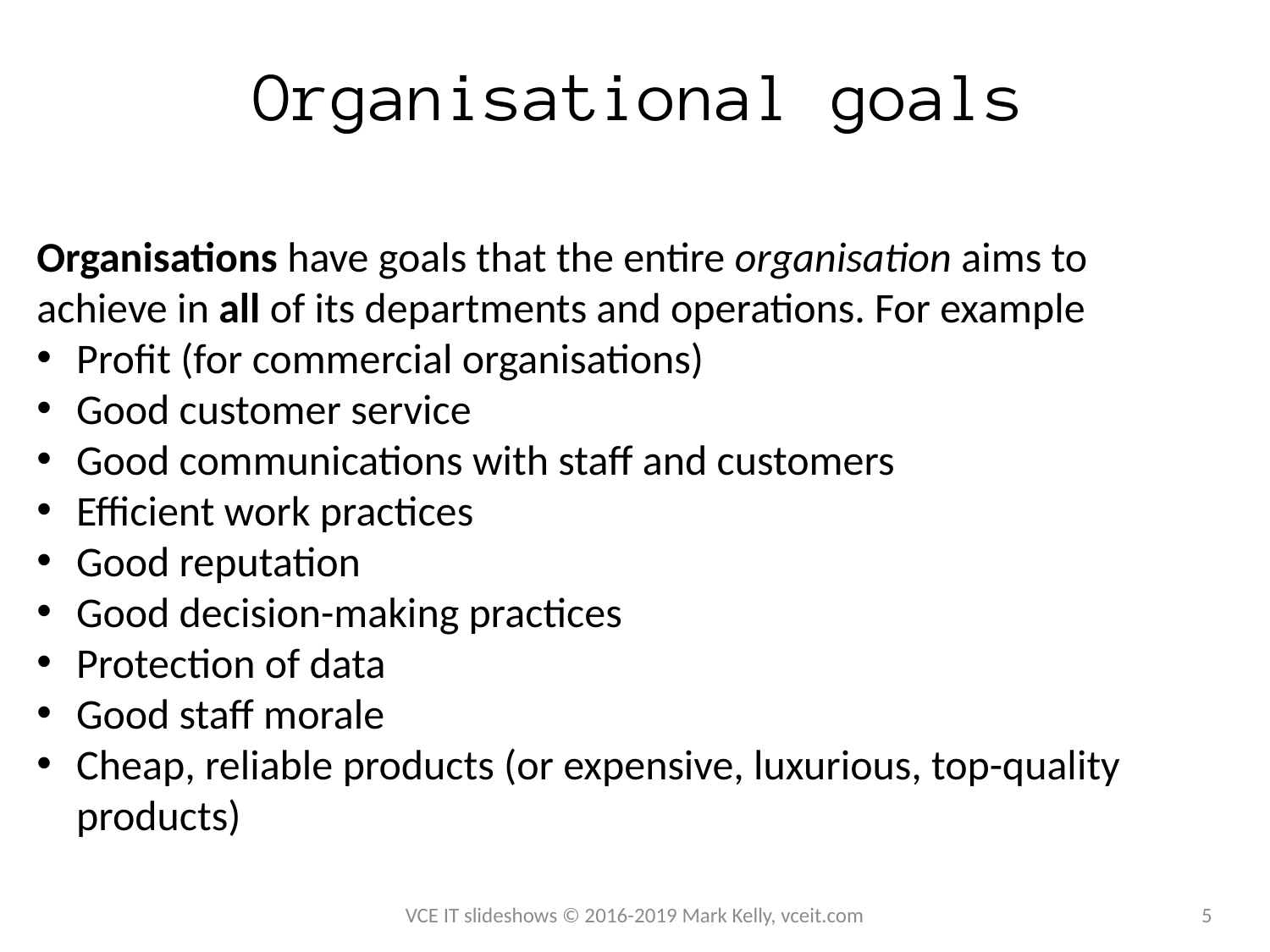

# Organisational goals
Organisations have goals that the entire organisation aims to achieve in all of its departments and operations. For example
Profit (for commercial organisations)
Good customer service
Good communications with staff and customers
Efficient work practices
Good reputation
Good decision-making practices
Protection of data
Good staff morale
Cheap, reliable products (or expensive, luxurious, top-quality products)

VCE IT slideshows © 2016-2019 Mark Kelly, vceit.com
5